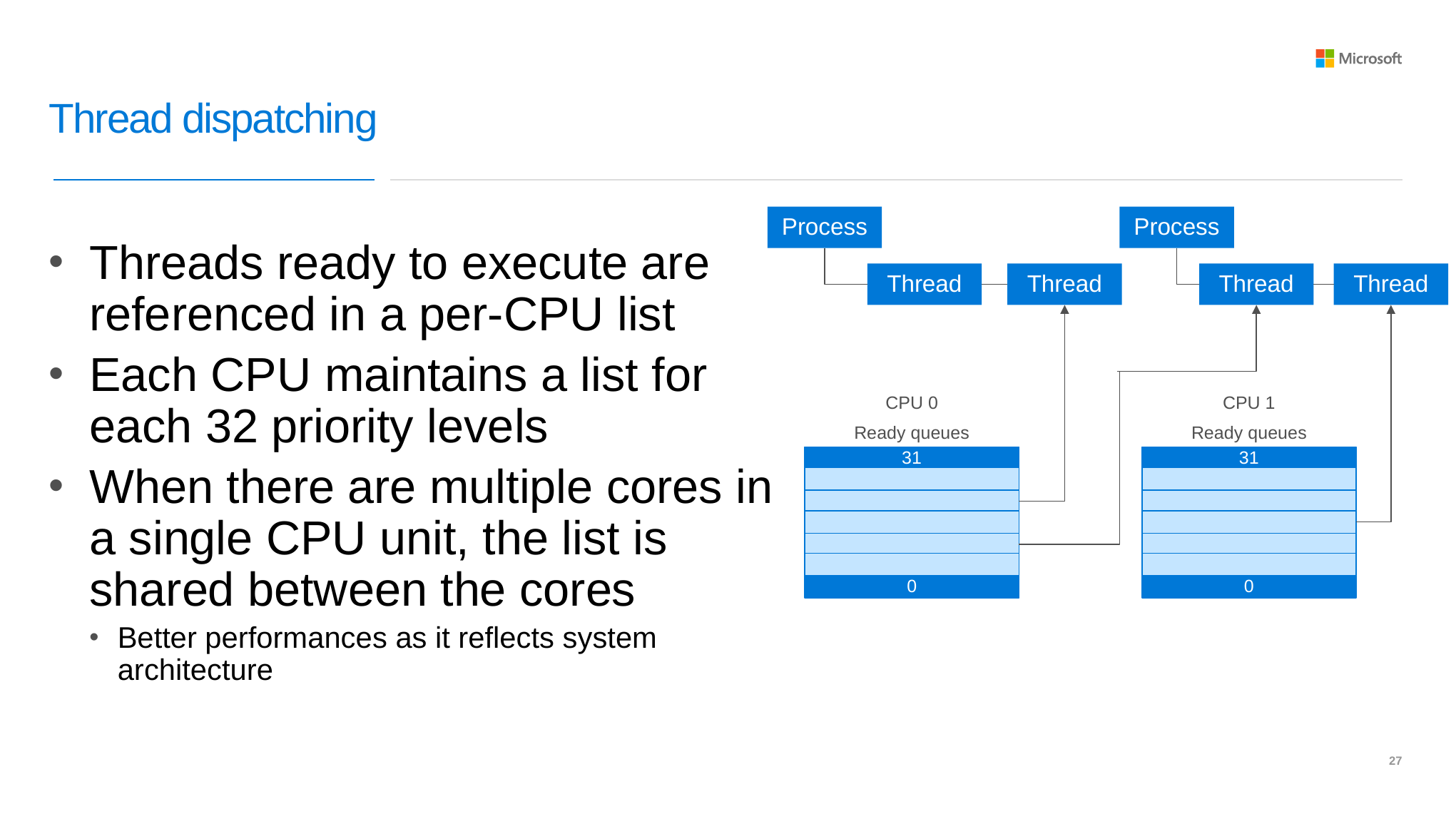

# Thread dispatching
Process
Process
Threads ready to execute are referenced in a per-CPU list
Each CPU maintains a list for each 32 priority levels
When there are multiple cores in a single CPU unit, the list is shared between the cores
Better performances as it reflects system architecture
Thread
Thread
Thread
Thread
CPU 0
Ready queues
CPU 1
Ready queues
31

0
31

0
27